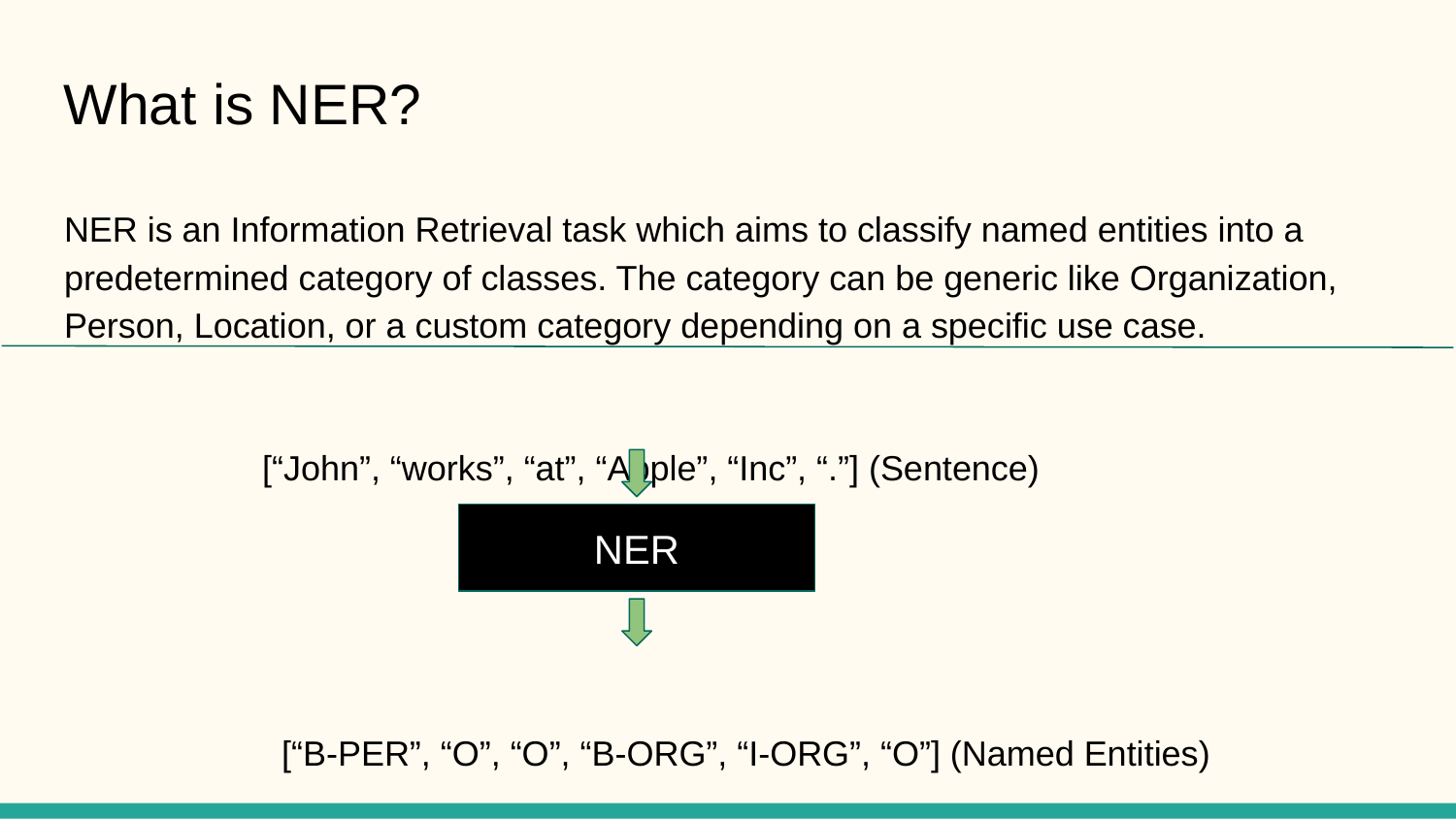

# What is NER?
NER is an Information Retrieval task which aims to classify named entities into a predetermined category of classes. The category can be generic like Organization, Person, Location, or a custom category depending on a specific use case.

    			      [“John”, “works”, “at”, “Apple”, “Inc”, “.”] (Sentence)

    	        [“B-PER”, “O”, “O”, “B-ORG”, “I-ORG”, “O”] (Named Entities)

NER